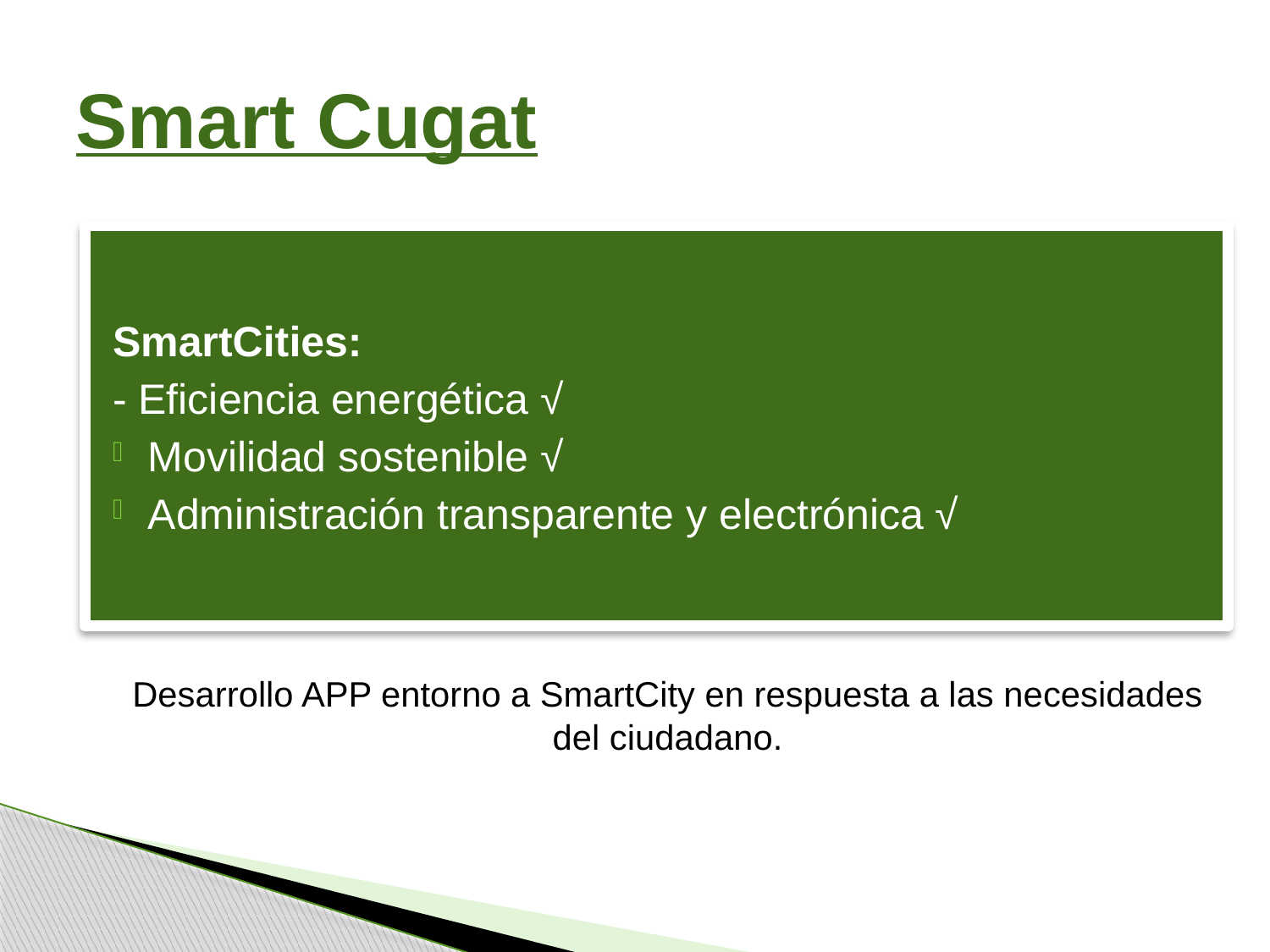

# Smart Cugat
SmartCities:
- Eficiencia energética √
Movilidad sostenible √
Administración transparente y electrónica √
Desarrollo APP entorno a SmartCity en respuesta a las necesidades del ciudadano.